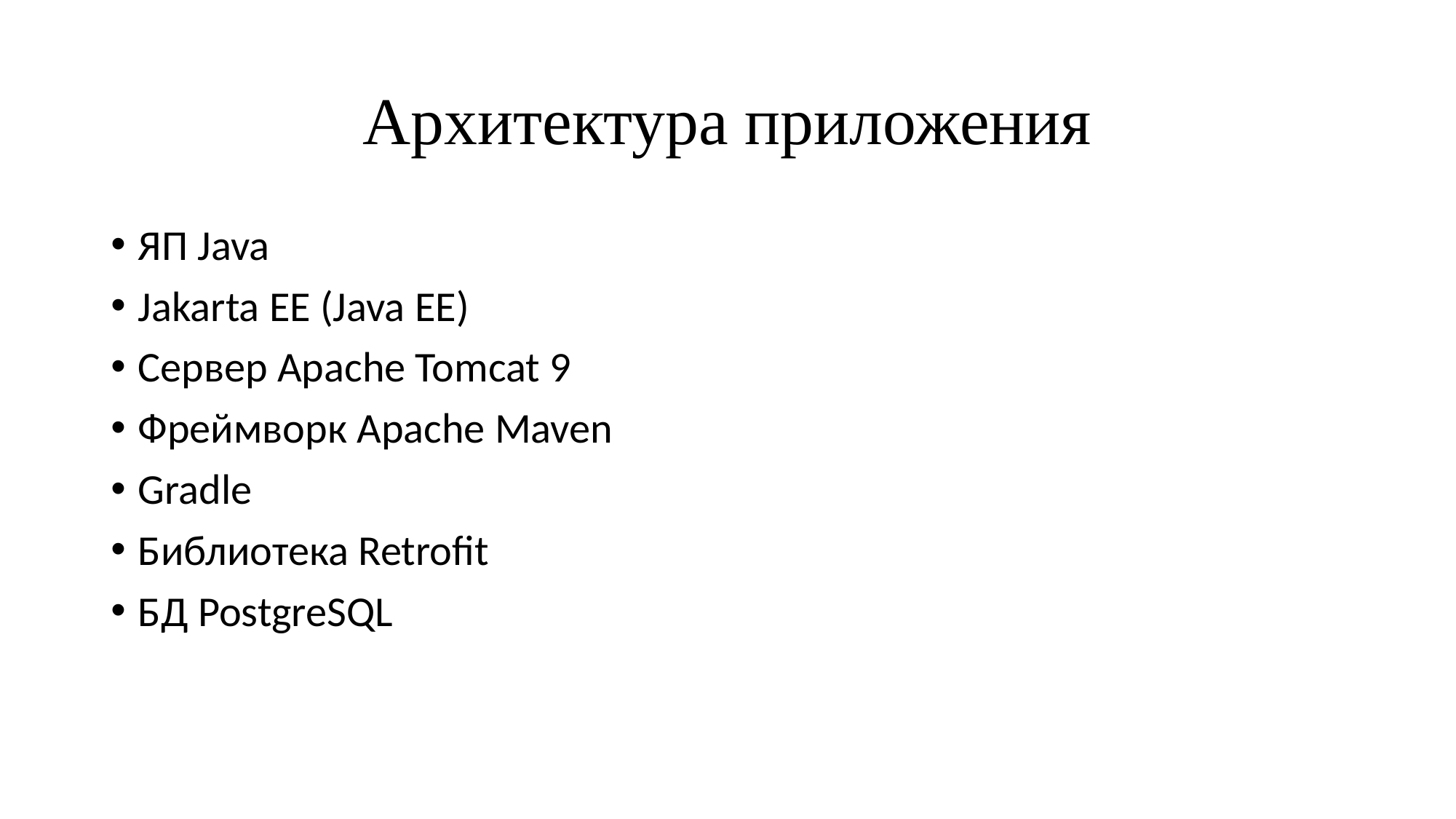

# Архитектура приложения
ЯП Java
Jakarta EE (Java EE)
Сервер Apache Tomcat 9
Фреймворк Apache Maven
Gradle
Библиотека Retrofit
БД PostgreSQL